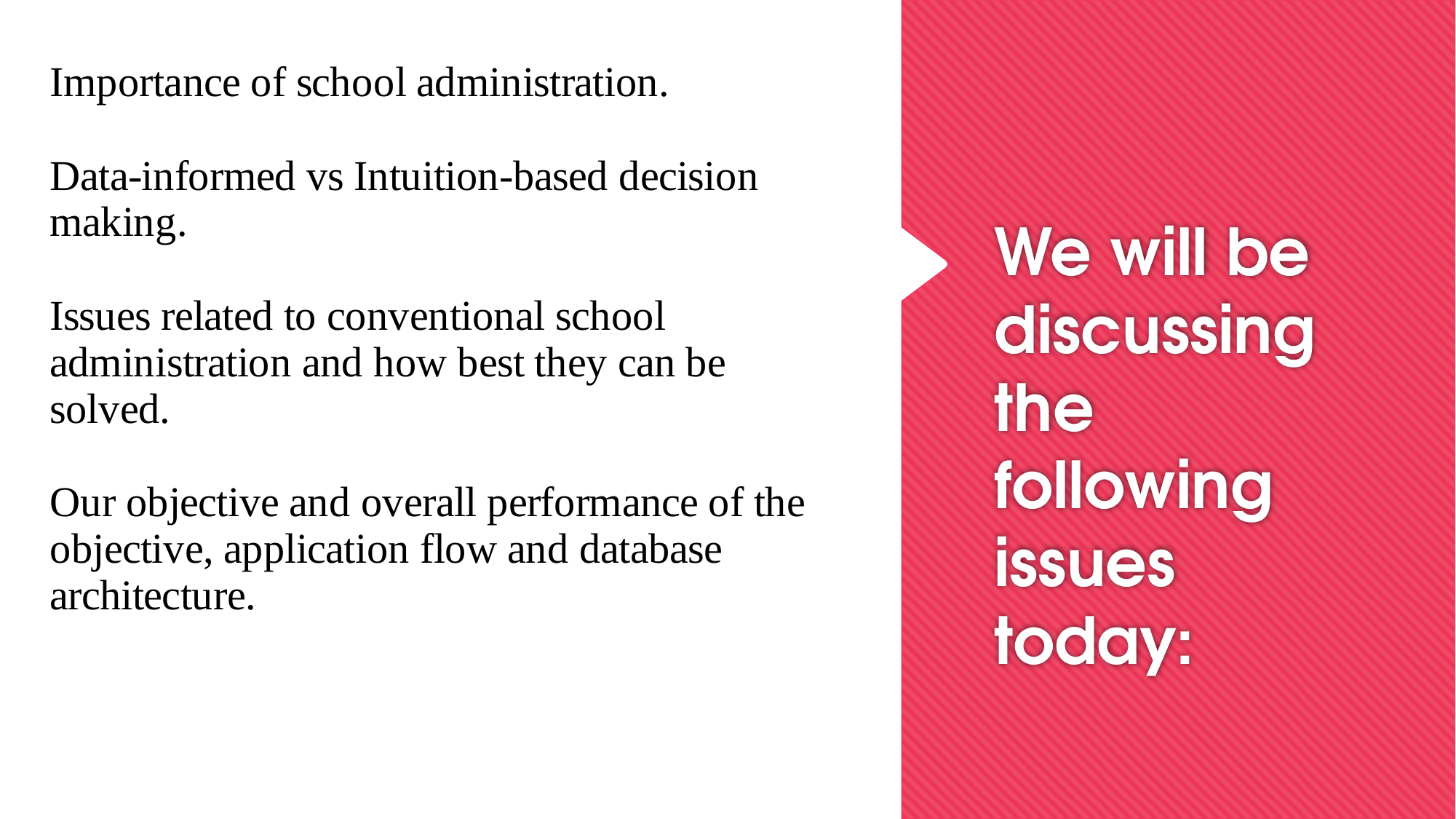

### Chart

| Category |
|---|
# We will be discussing the following issues today: